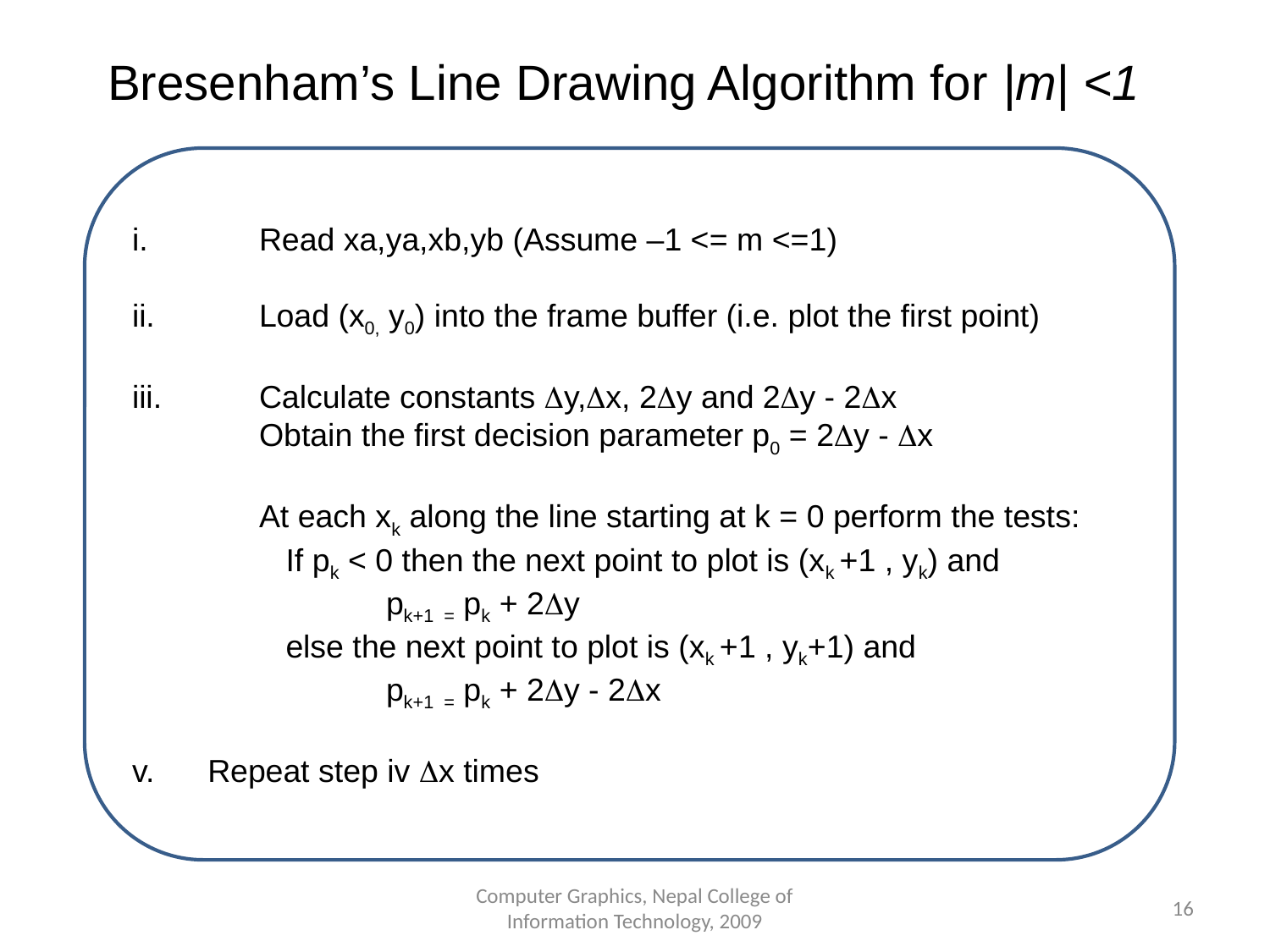

Bresenham’s Line Drawing Algorithm for |m| <1
i.	Read xa,ya,xb,yb (Assume –1 <= m <=1)

ii.	Load (x0, y0) into the frame buffer (i.e. plot the first point)

iii.	Calculate constants Δy,Δx, 2Δy and 2Δy - 2Δx
	Obtain the first decision parameter p0 = 2Δy - Δx

	At each xk along the line starting at k = 0 perform the tests:
 	   If pk < 0 then the next point to plot is (xk +1 , yk) and
		pk+1  = pk + 2Δy
	   else the next point to plot is (xk +1 , yk+1) and
 	 	pk+1  = pk + 2Δy - 2Δx

v.      Repeat step iv Δx times
Computer Graphics, Nepal College of Information Technology, 2009
16